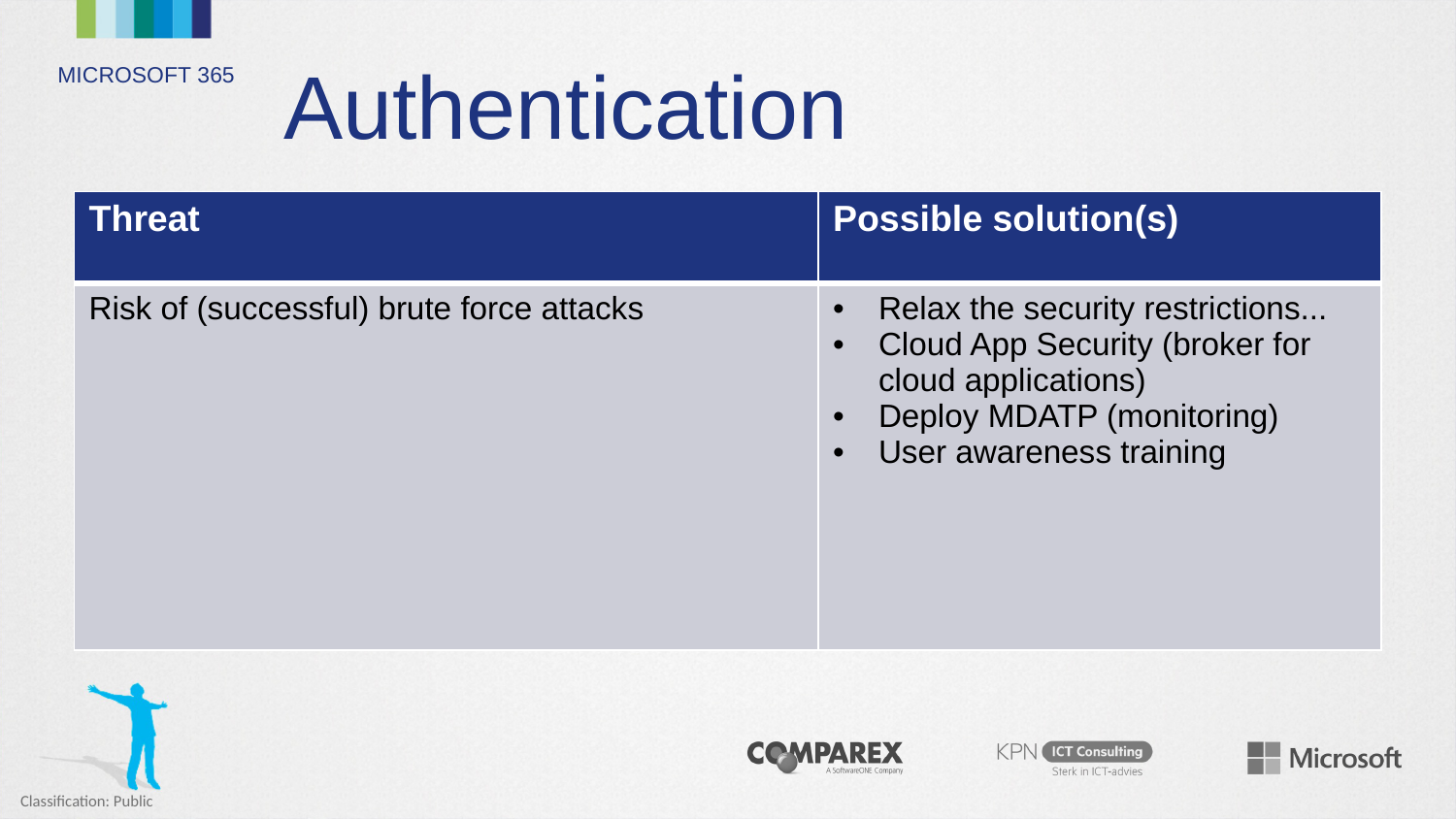

# Authentication
| Threat | Possible solution(s) |
| --- | --- |
| Risk of (successful) brute force attacks | Relax the security restrictions... Cloud App Security (broker for cloud applications) Deploy MDATP (monitoring) User awareness training |